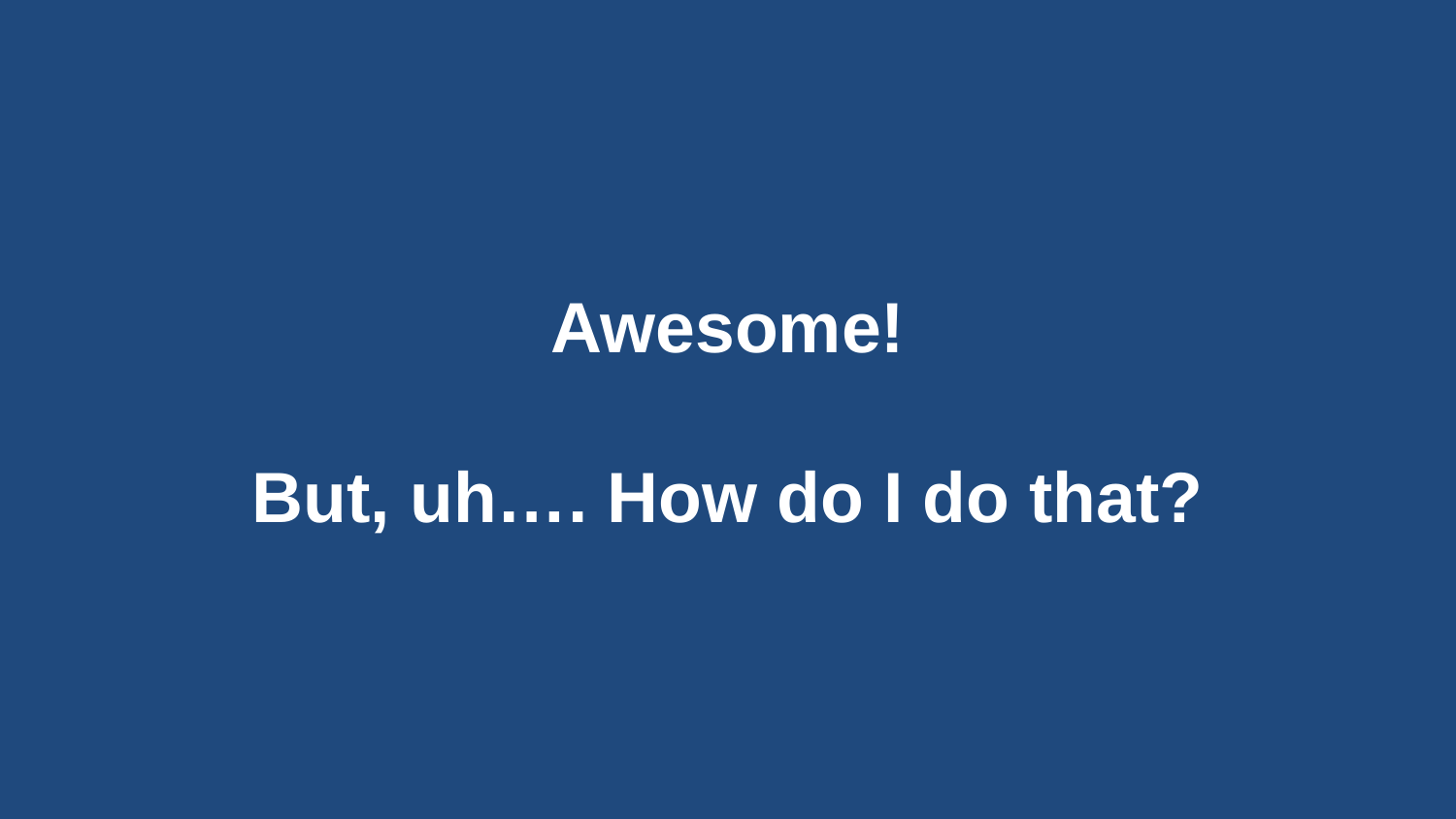

# Awesome! But, uh…. How do I do that?